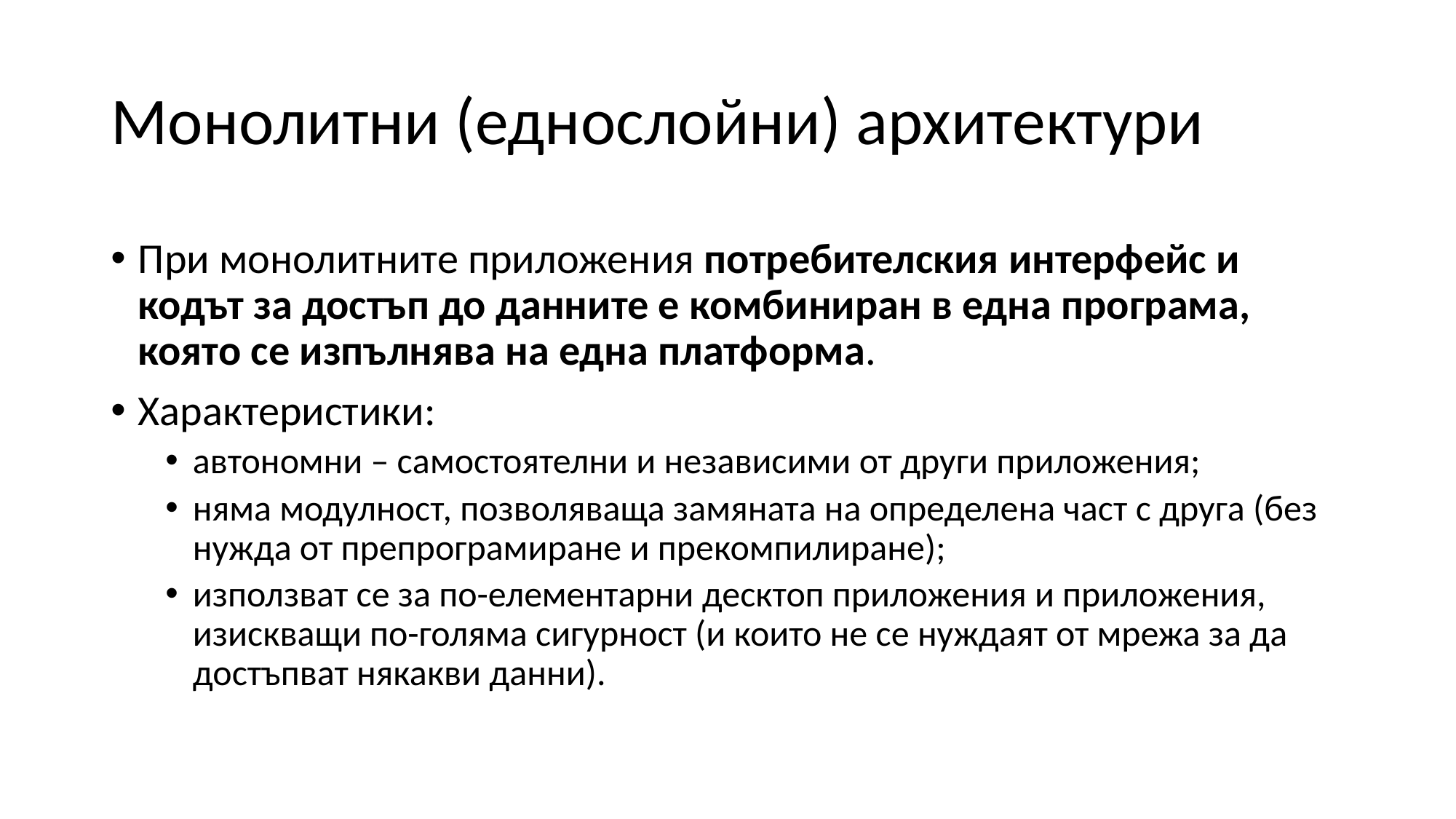

# Монолитни (еднослойни) архитектури
При монолитните приложения потребителския интерфейс и кодът за достъп до данните е комбиниран в една програма, която се изпълнява на една платформа.
Характеристики:
автономни – самостоятелни и независими от други приложения;
няма модулност, позволяваща замяната на определена част с друга (без нужда от препрограмиране и прекомпилиране);
използват се за по-елементарни десктоп приложения и приложения, изискващи по-голяма сигурност (и които не се нуждаят от мрежа за да достъпват някакви данни).